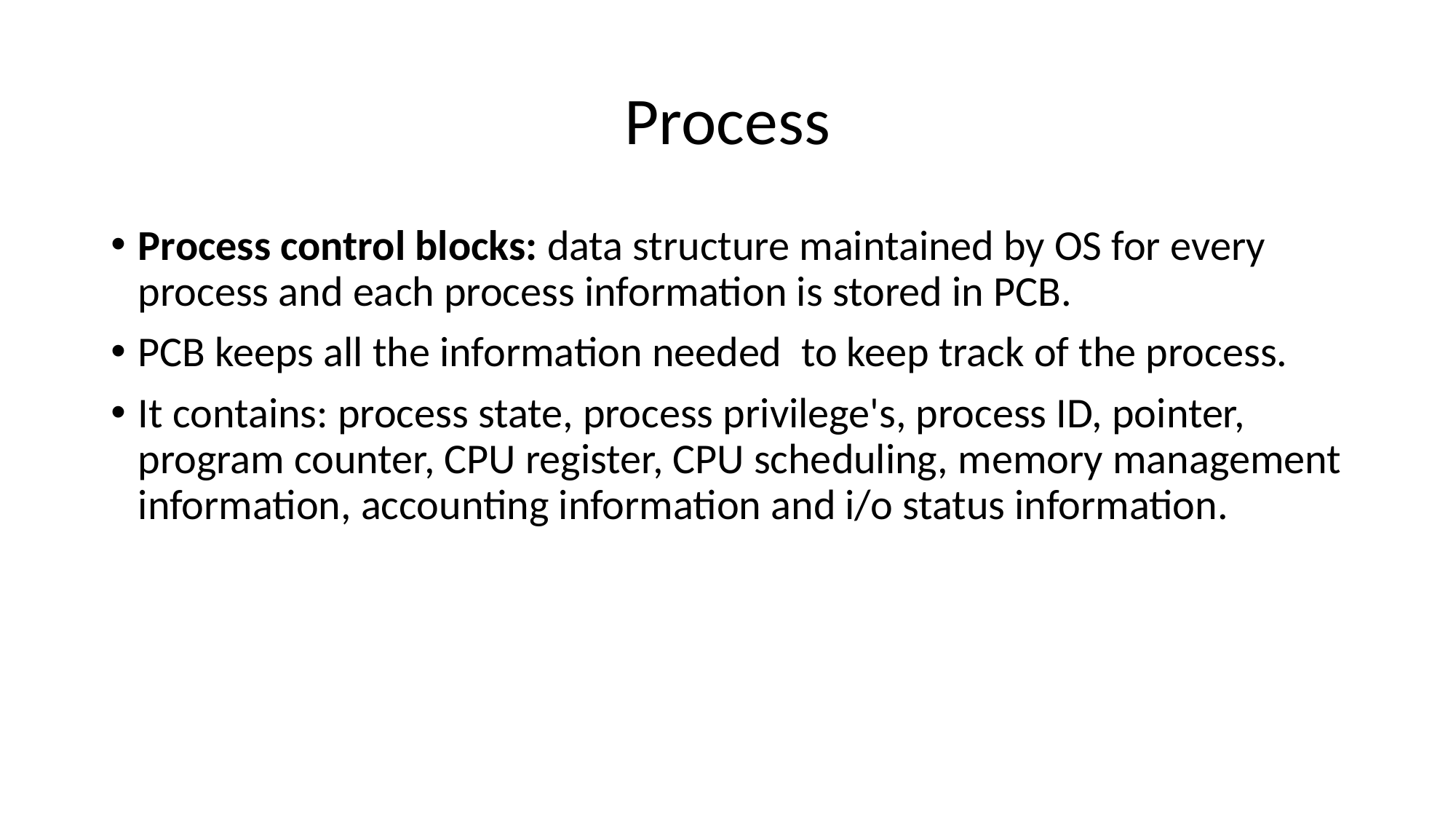

# Process
Process control blocks: data structure maintained by OS for every process and each process information is stored in PCB.
PCB keeps all the information needed  to keep track of the process.
It contains: process state, process privilege's, process ID, pointer, program counter, CPU register, CPU scheduling, memory management information, accounting information and i/o status information.